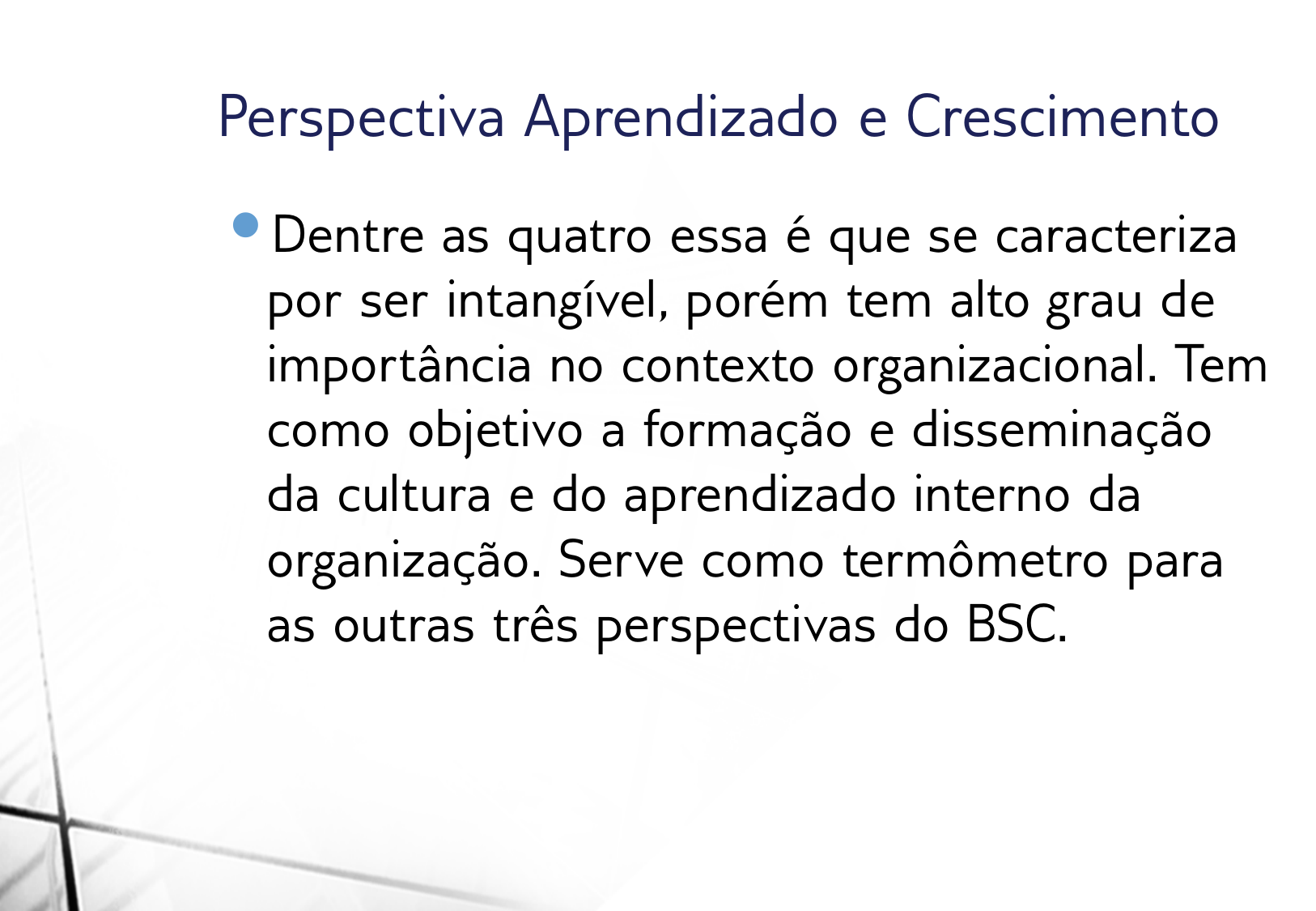

Perspectiva Aprendizado e Crescimento
Dentre as quatro essa é que se caracteriza por ser intangível, porém tem alto grau de importância no contexto organizacional. Tem como objetivo a formação e disseminação da cultura e do aprendizado interno da organização. Serve como termômetro para as outras três perspectivas do BSC.